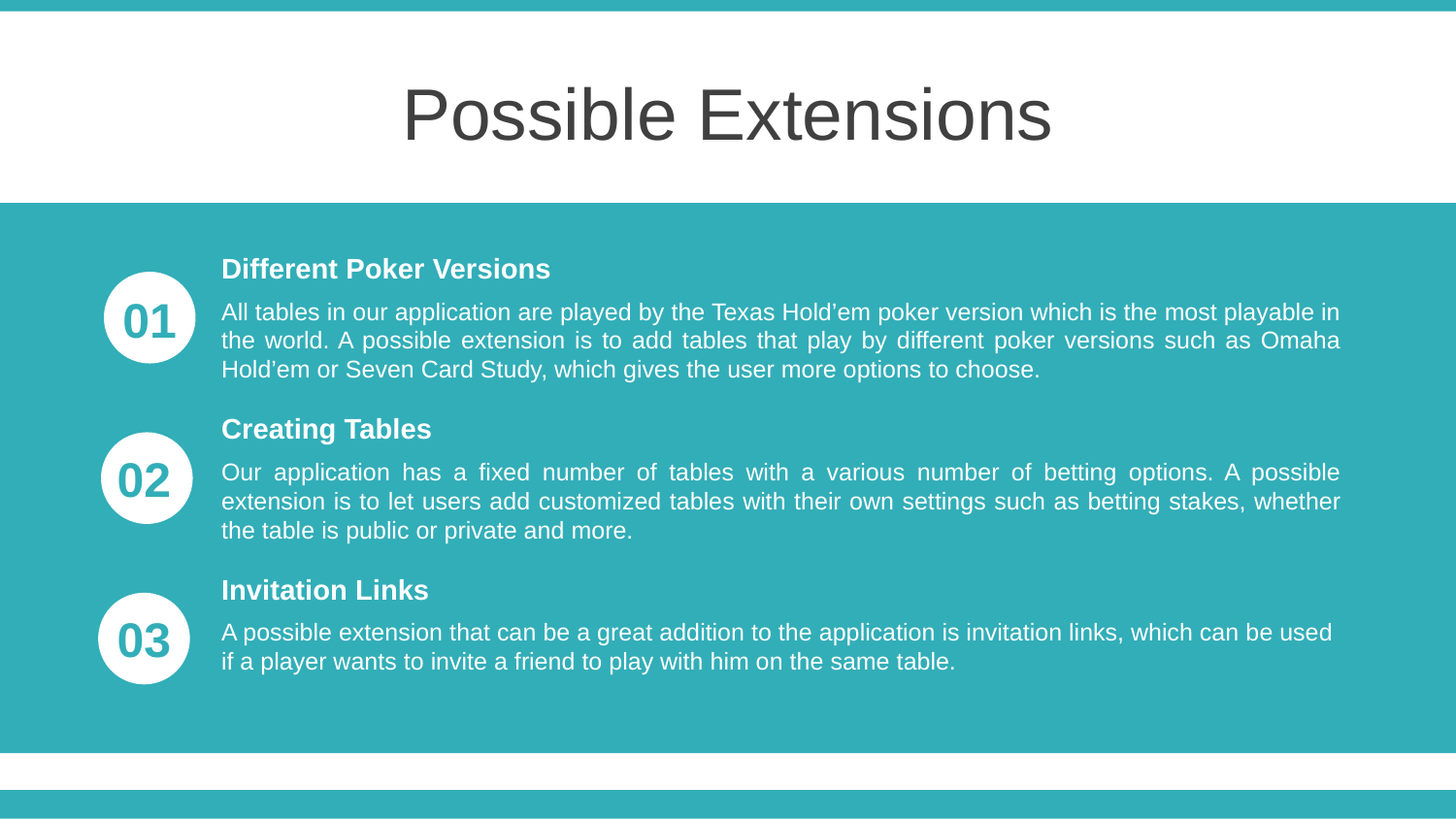

Possible Extensions

Different Poker Versions
All tables in our application are played by the Texas Hold’em poker version which is the most playable in the world. A possible extension is to add tables that play by different poker versions such as Omaha Hold’em or Seven Card Study, which gives the user more options to choose.

01
Creating Tables
Our application has a fixed number of tables with a various number of betting options. A possible extension is to let users add customized tables with their own settings such as betting stakes, whether the table is public or private and more.

02
Invitation Links
A possible extension that can be a great addition to the application is invitation links, which can be used if a player wants to invite a friend to play with him on the same table.

03